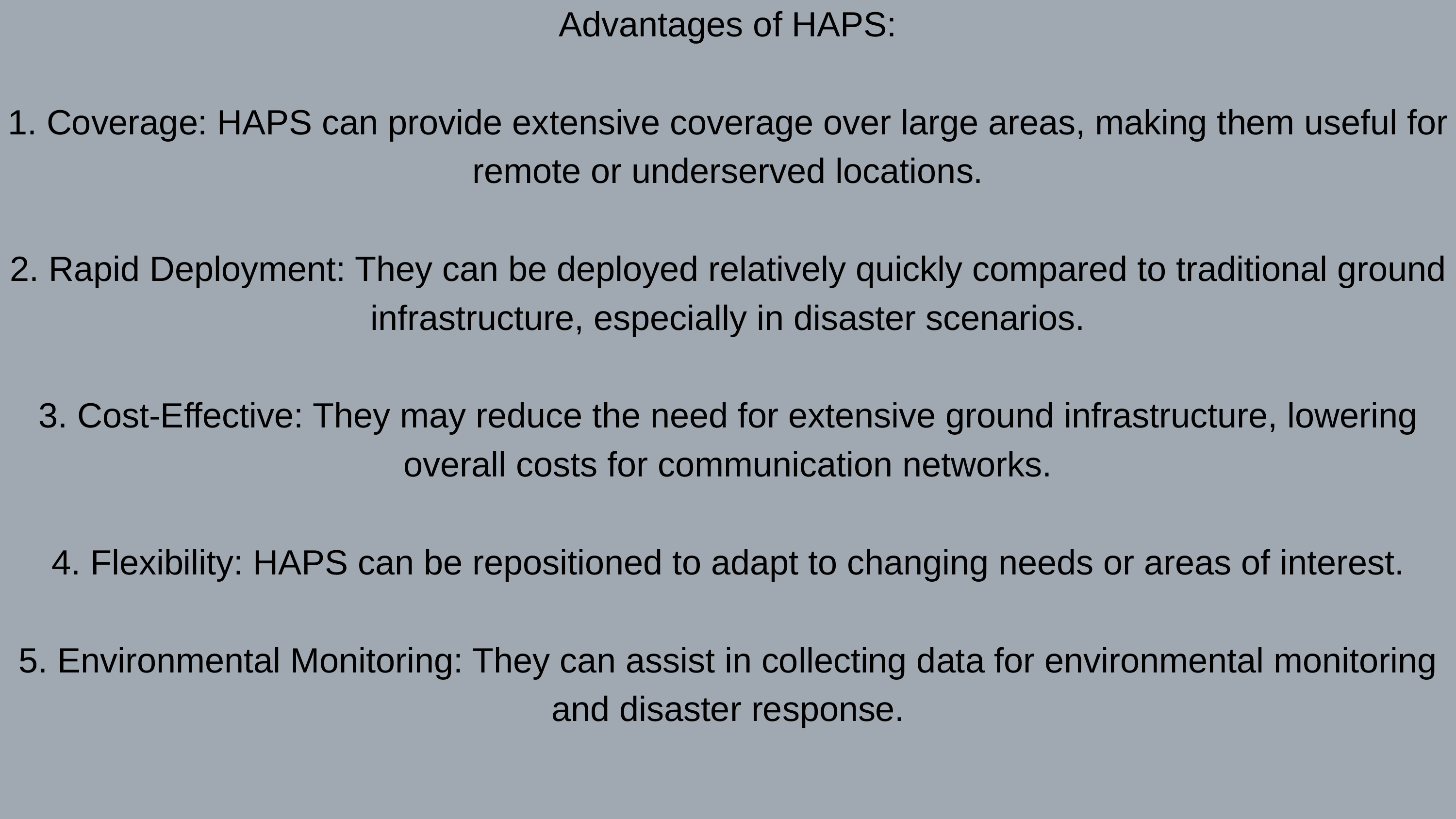

Advantages of HAPS:

1. Coverage: HAPS can provide extensive coverage over large areas, making them useful for remote or underserved locations.

2. Rapid Deployment: They can be deployed relatively quickly compared to traditional ground infrastructure, especially in disaster scenarios.

3. Cost-Effective: They may reduce the need for extensive ground infrastructure, lowering overall costs for communication networks.

4. Flexibility: HAPS can be repositioned to adapt to changing needs or areas of interest.

5. Environmental Monitoring: They can assist in collecting data for environmental monitoring and disaster response.